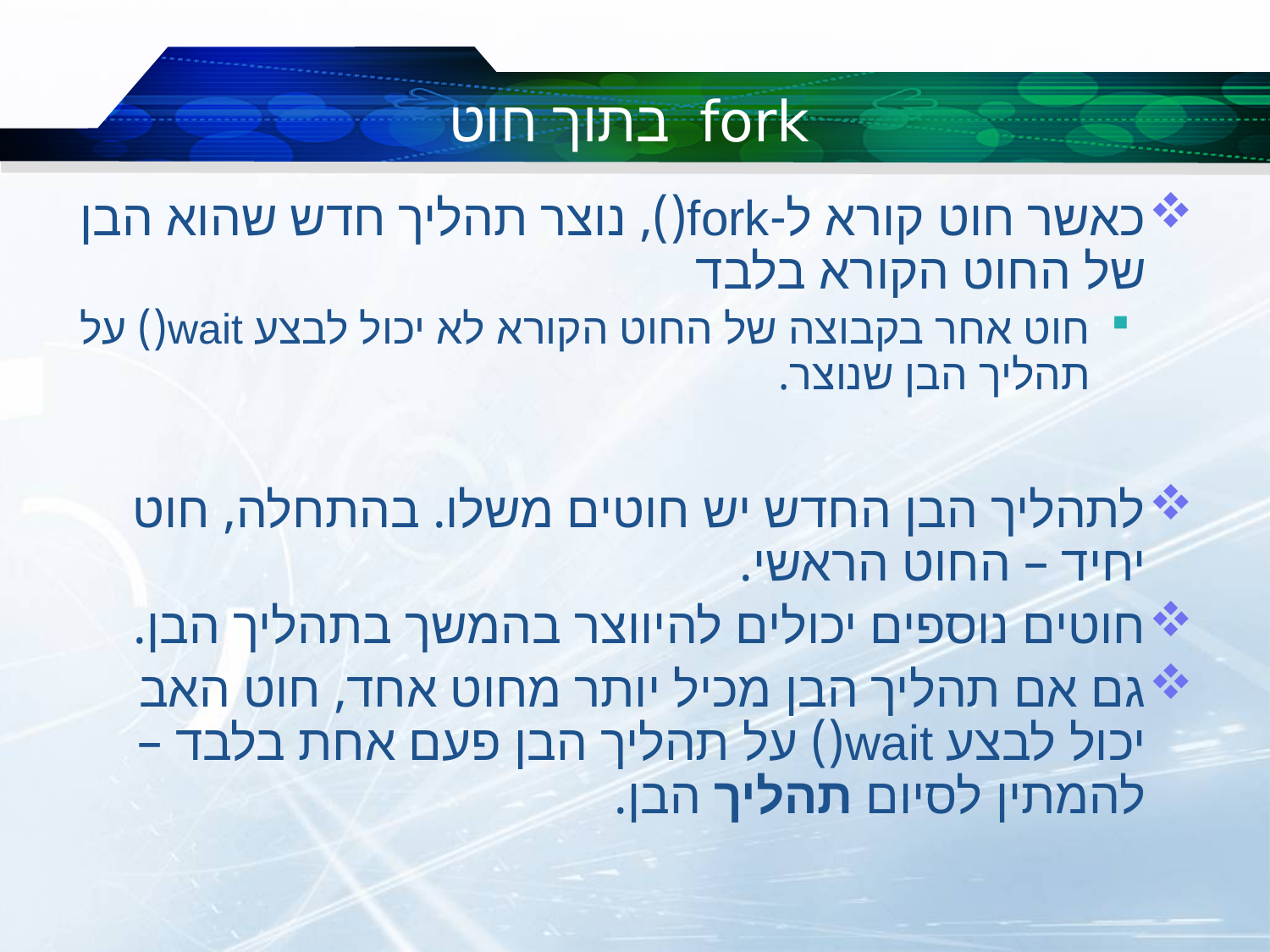

# fork  בתוך חוט
כאשר חוט קורא ל-fork(), נוצר תהליך חדש שהוא הבן של החוט הקורא בלבד
חוט אחר בקבוצה של החוט הקורא לא יכול לבצע wait() על תהליך הבן שנוצר.

לתהליך הבן החדש יש חוטים משלו. בהתחלה, חוט יחיד – החוט הראשי.
חוטים נוספים יכולים להיווצר בהמשך בתהליך הבן.
גם אם תהליך הבן מכיל יותר מחוט אחד, חוט האב יכול לבצע wait() על תהליך הבן פעם אחת בלבד – להמתין לסיום תהליך הבן.